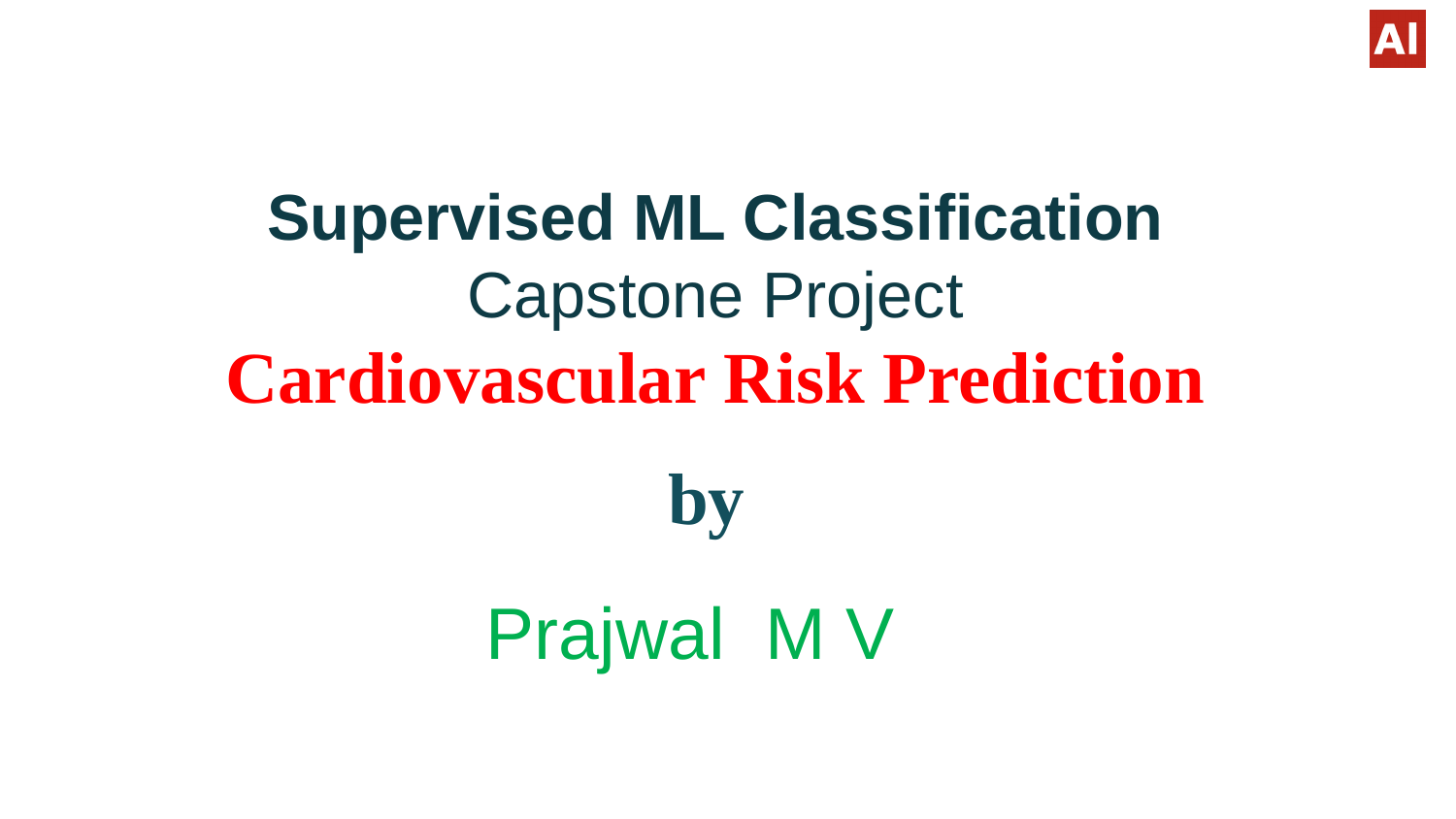

# Supervised ML Classification Capstone Project Cardiovascular Risk Prediction by

Prajwal  M V